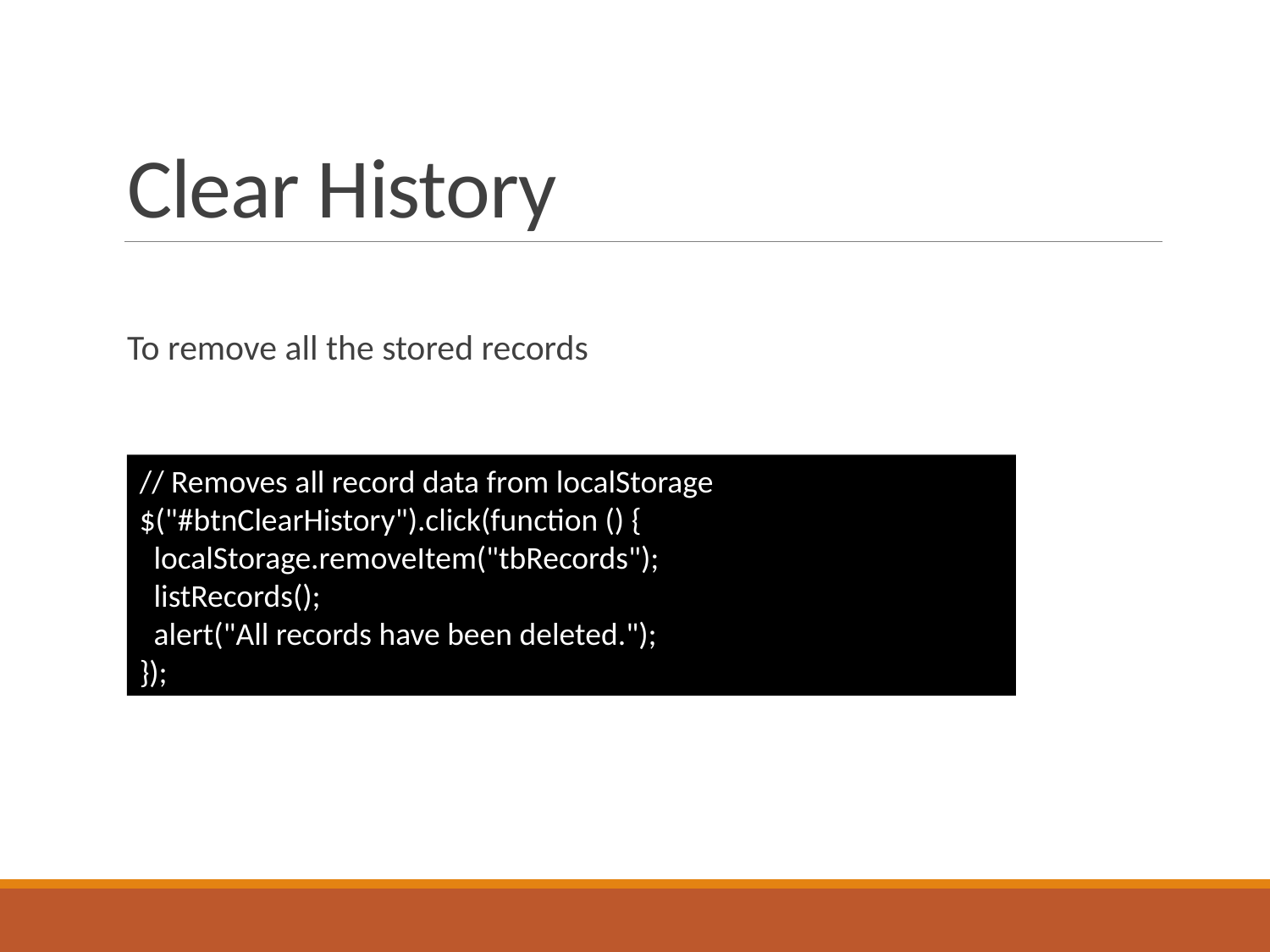

# Clear History

To remove all the stored records
// Removes all record data from localStorage
$("#btnClearHistory").click(function () {
  localStorage.removeItem("tbRecords");
  listRecords();
  alert("All records have been deleted.");
});